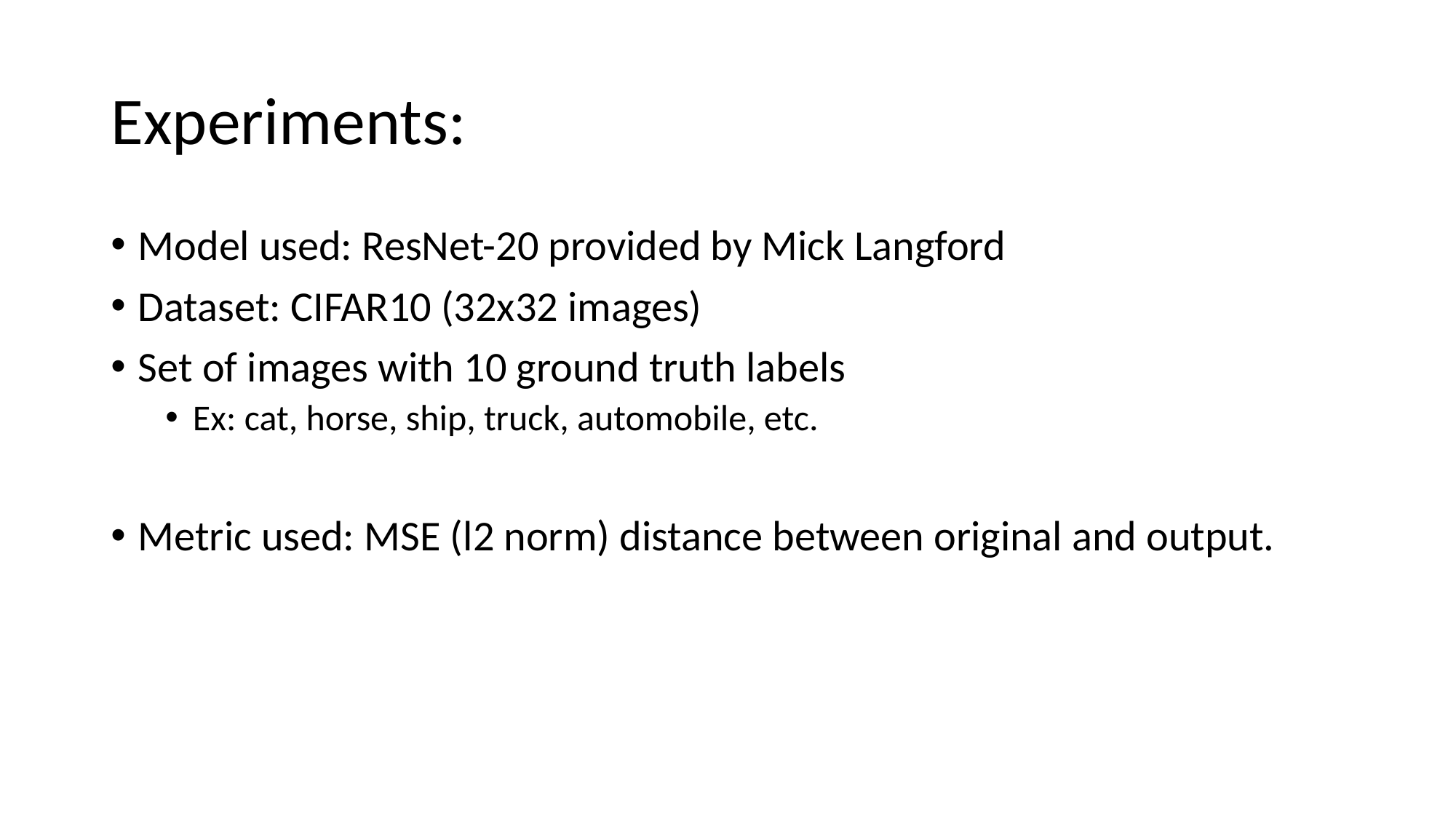

# Experiments:
Model used: ResNet-20 provided by Mick Langford
Dataset: CIFAR10 (32x32 images)
Set of images with 10 ground truth labels
Ex: cat, horse, ship, truck, automobile, etc.

Metric used: MSE (l2 norm) distance between original and output.